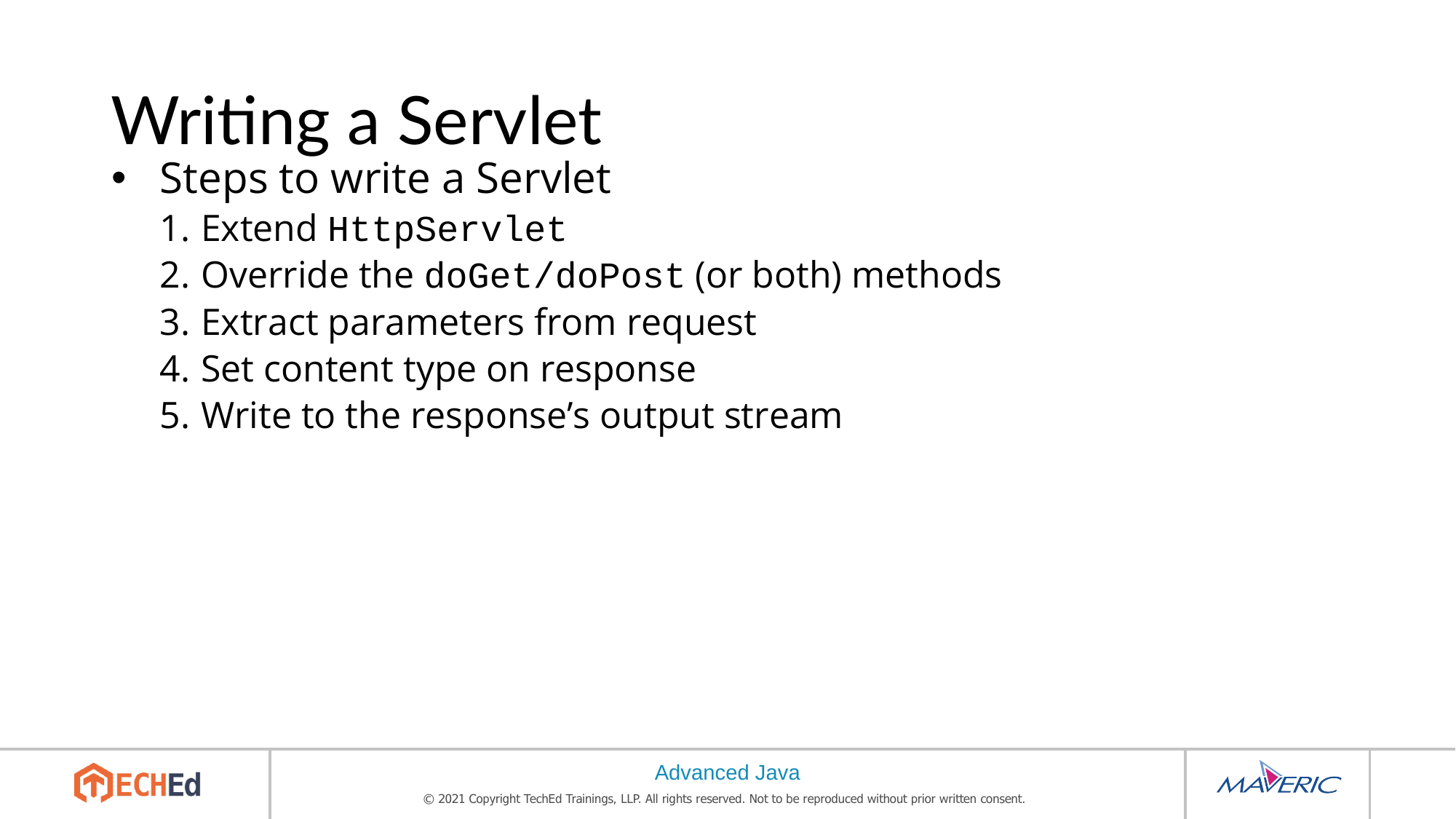

# Writing a Servlet
Steps to write a Servlet
Extend HttpServlet
Override the doGet/doPost (or both) methods
Extract parameters from request
Set content type on response
Write to the response’s output stream